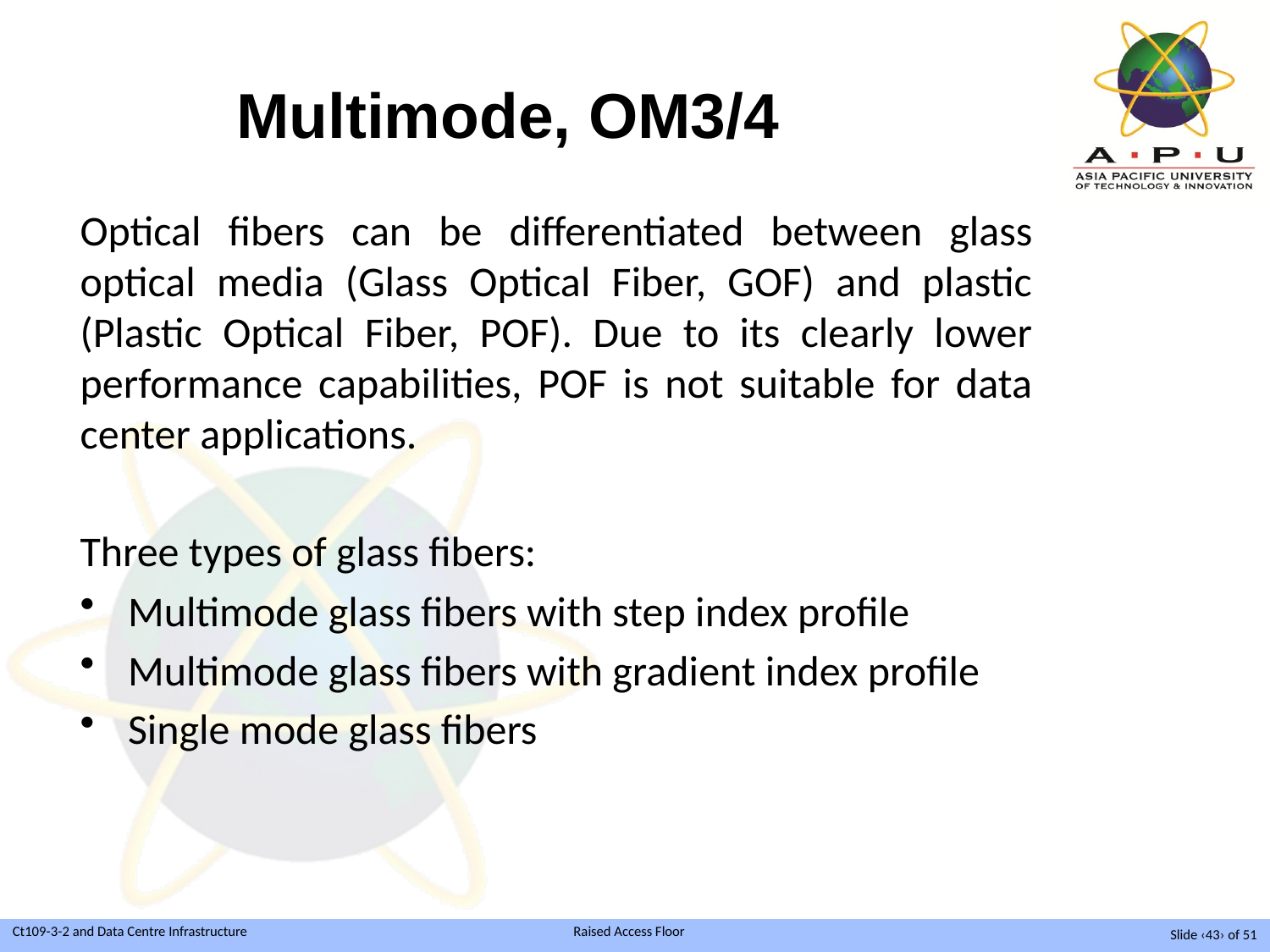

# Multimode, OM3/4
Optical fibers can be differentiated between glass optical media (Glass Optical Fiber, GOF) and plastic (Plastic Optical Fiber, POF). Due to its clearly lower performance capabilities, POF is not suitable for data center applications.

Three types of glass fibers:
Multimode glass fibers with step index profile
Multimode glass fibers with gradient index profile
Single mode glass fibers
Slide ‹43› of 51